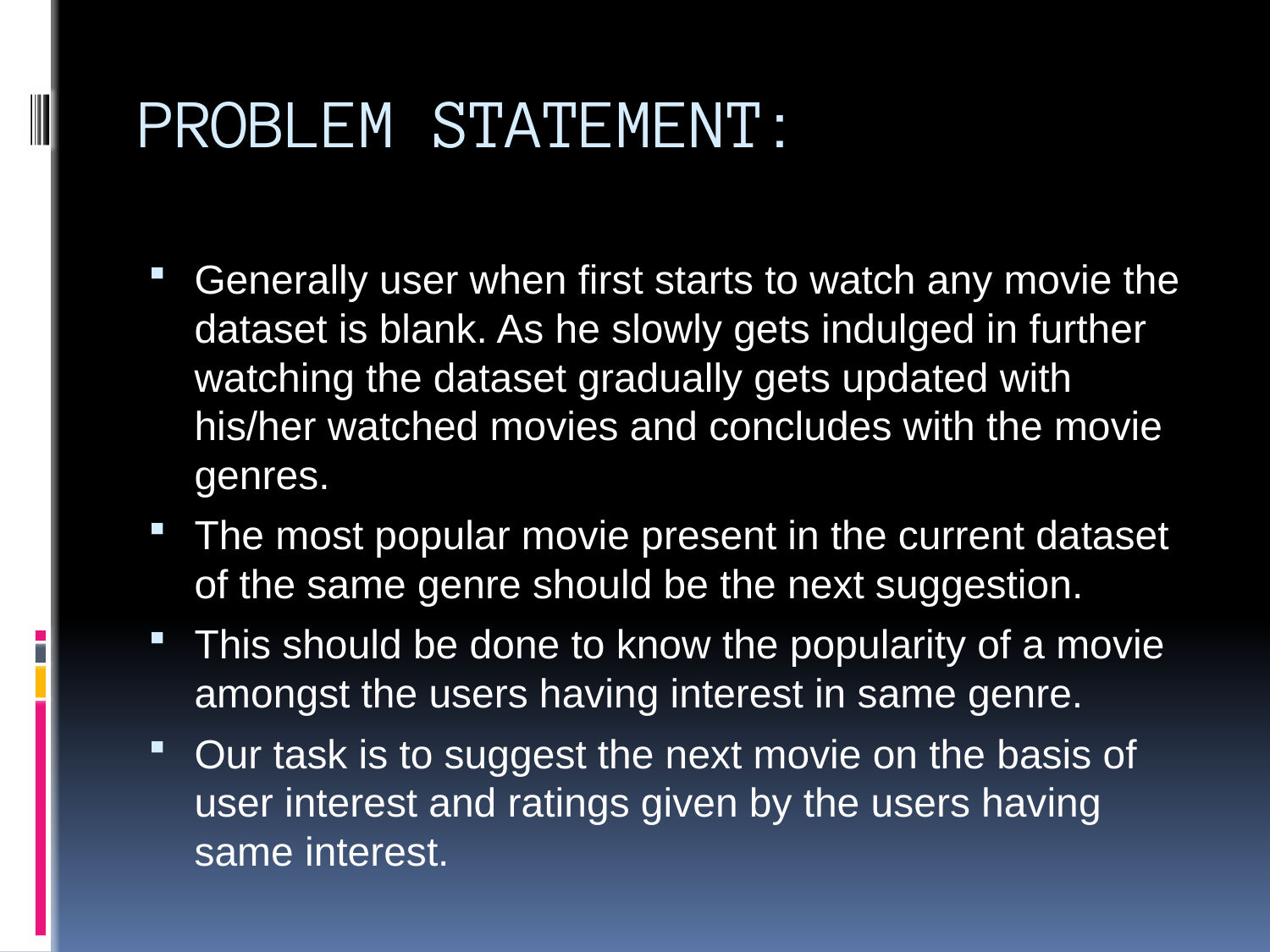

# PROBLEM STATEMENT:
Generally user when first starts to watch any movie the dataset is blank. As he slowly gets indulged in further watching the dataset gradually gets updated with his/her watched movies and concludes with the movie genres.
The most popular movie present in the current dataset of the same genre should be the next suggestion.
This should be done to know the popularity of a movie amongst the users having interest in same genre.
Our task is to suggest the next movie on the basis of user interest and ratings given by the users having same interest.